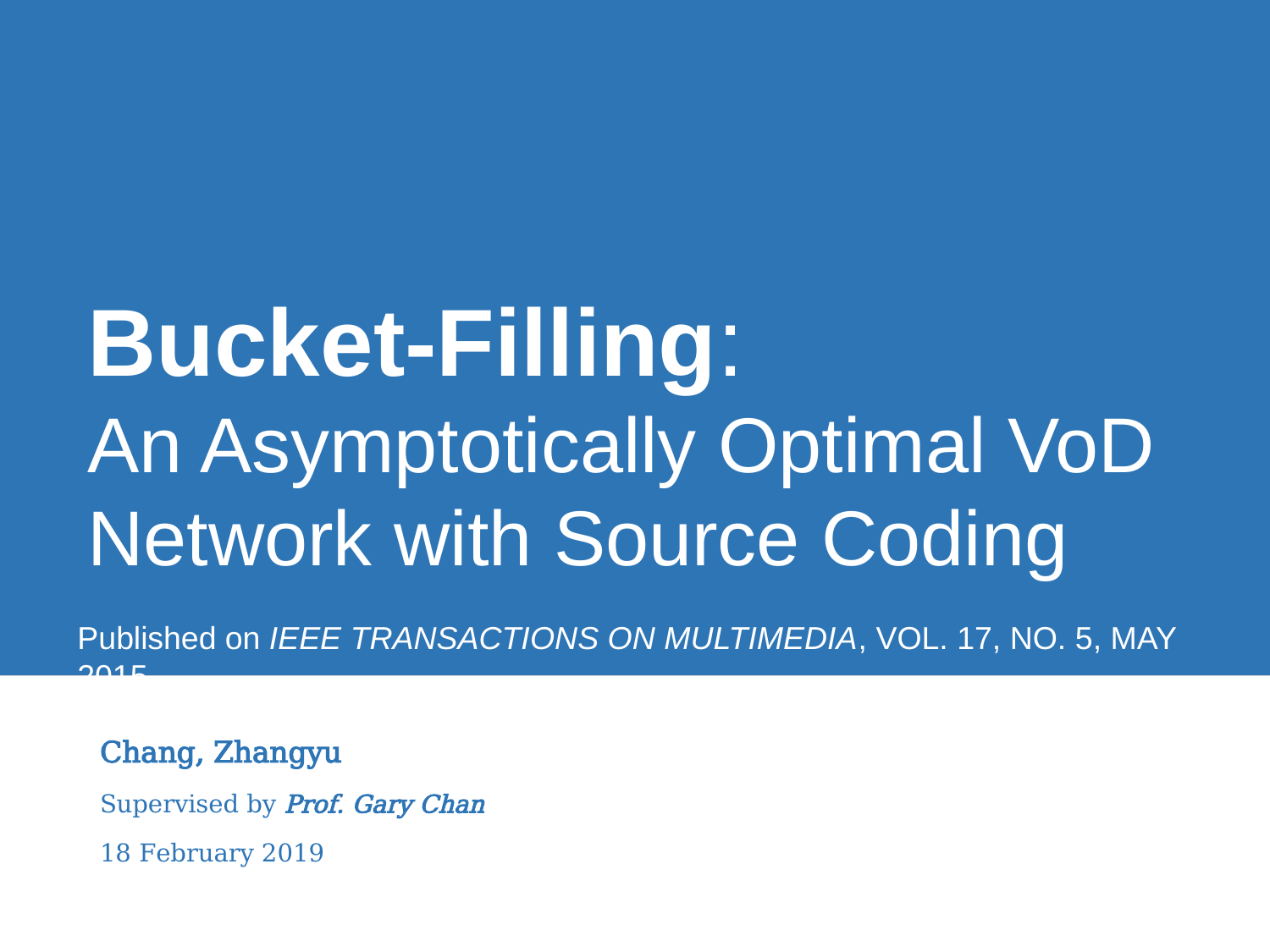

1
# Bucket-Filling: An Asymptotically Optimal VoD Network with Source Coding
Published on IEEE TRANSACTIONS ON MULTIMEDIA, VOL. 17, NO. 5, MAY 2015
Chang, Zhangyu
Supervised by Prof. Gary Chan
18 February 2019